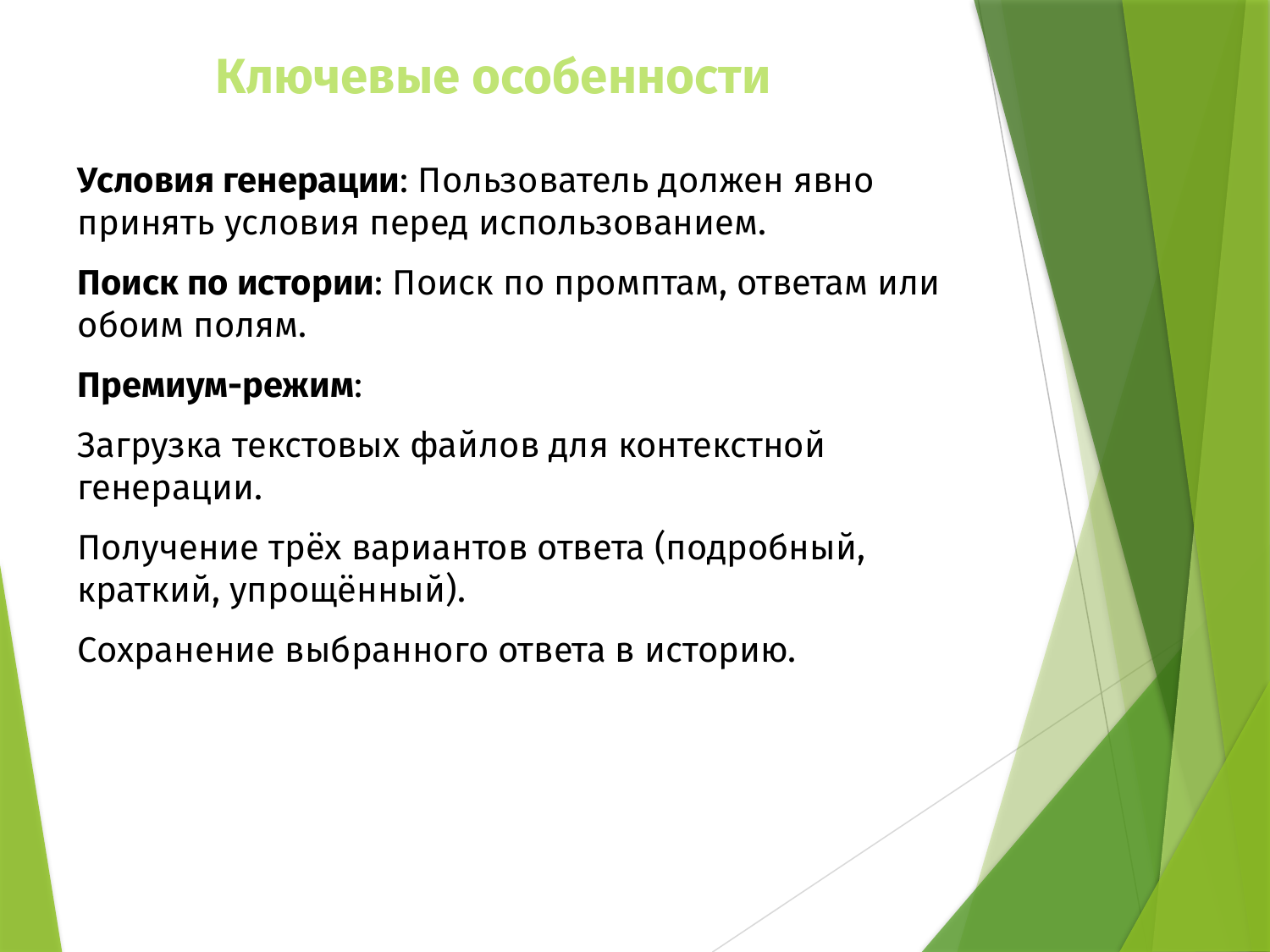

# Ключевые особенности
Условия генерации: Пользователь должен явно принять условия перед использованием.
Поиск по истории: Поиск по промптам, ответам или обоим полям.
Премиум-режим:
Загрузка текстовых файлов для контекстной генерации.
Получение трёх вариантов ответа (подробный, краткий, упрощённый).
Сохранение выбранного ответа в историю.